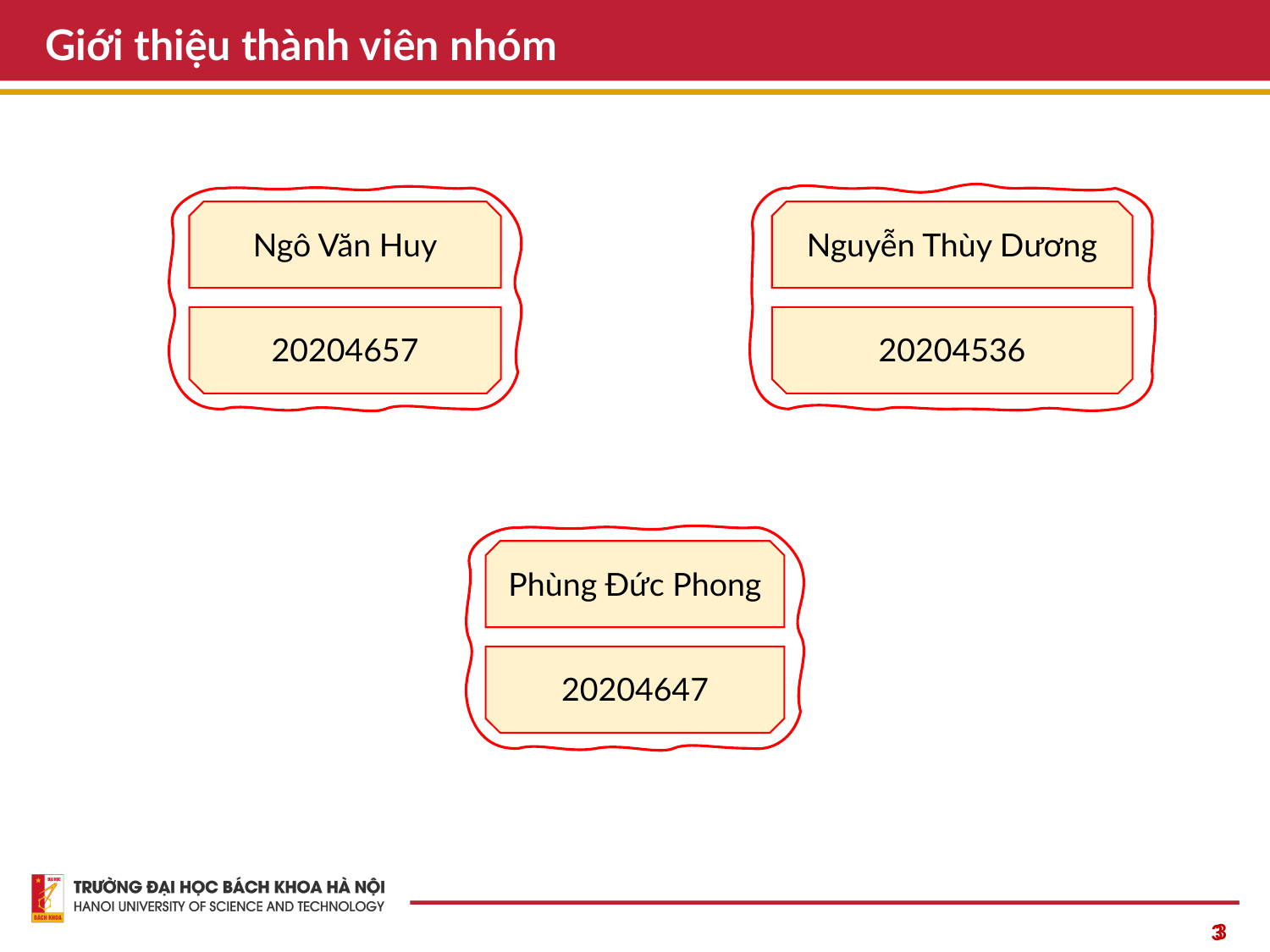

Giới thiệu thành viên nhóm

Ngô Văn Huy

20204657

Nguyễn Thùy Dương

20204536

Phùng Đức Phong

20204647
3
3